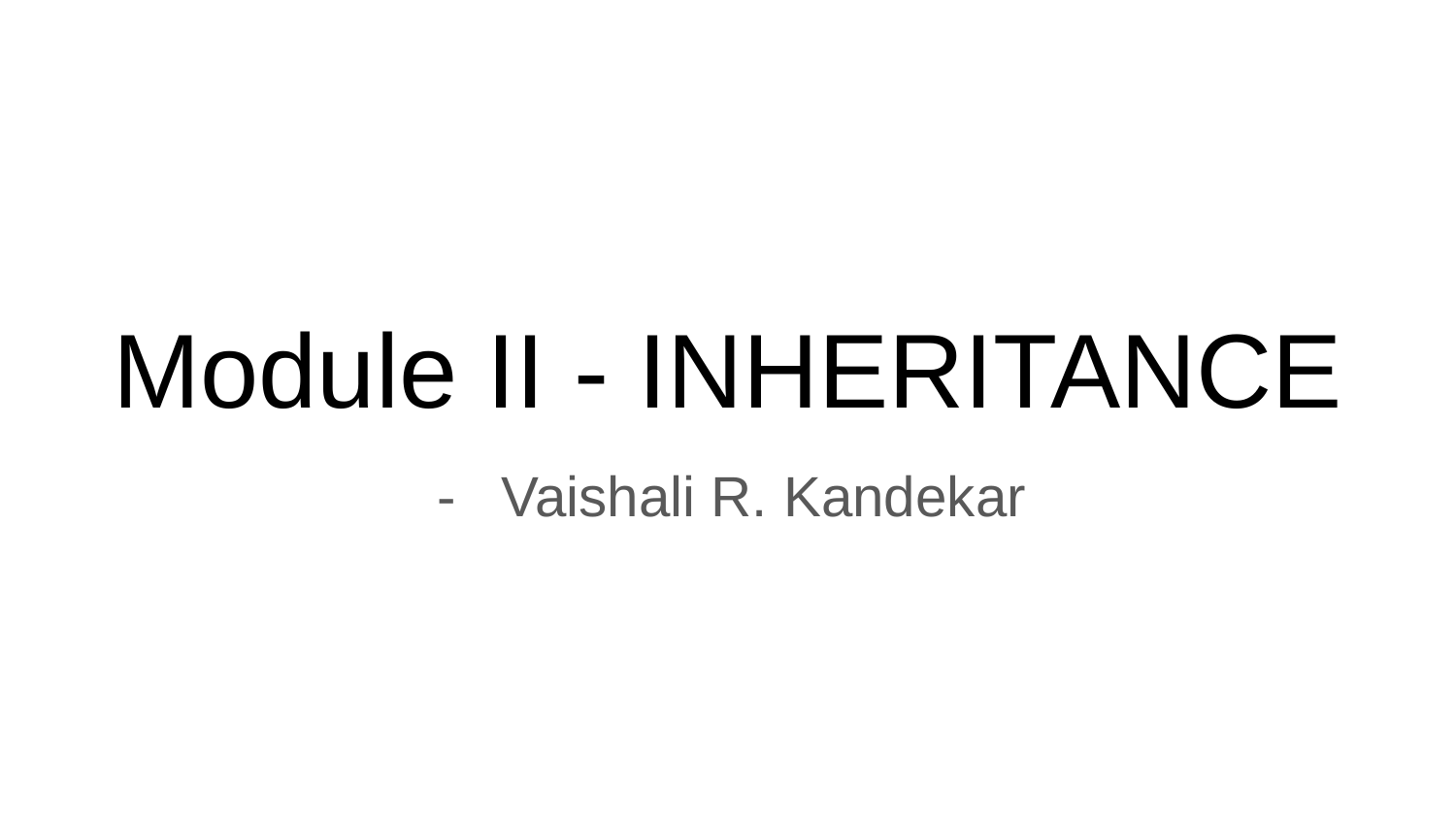

# Module II - INHERITANCE
Vaishali R. Kandekar